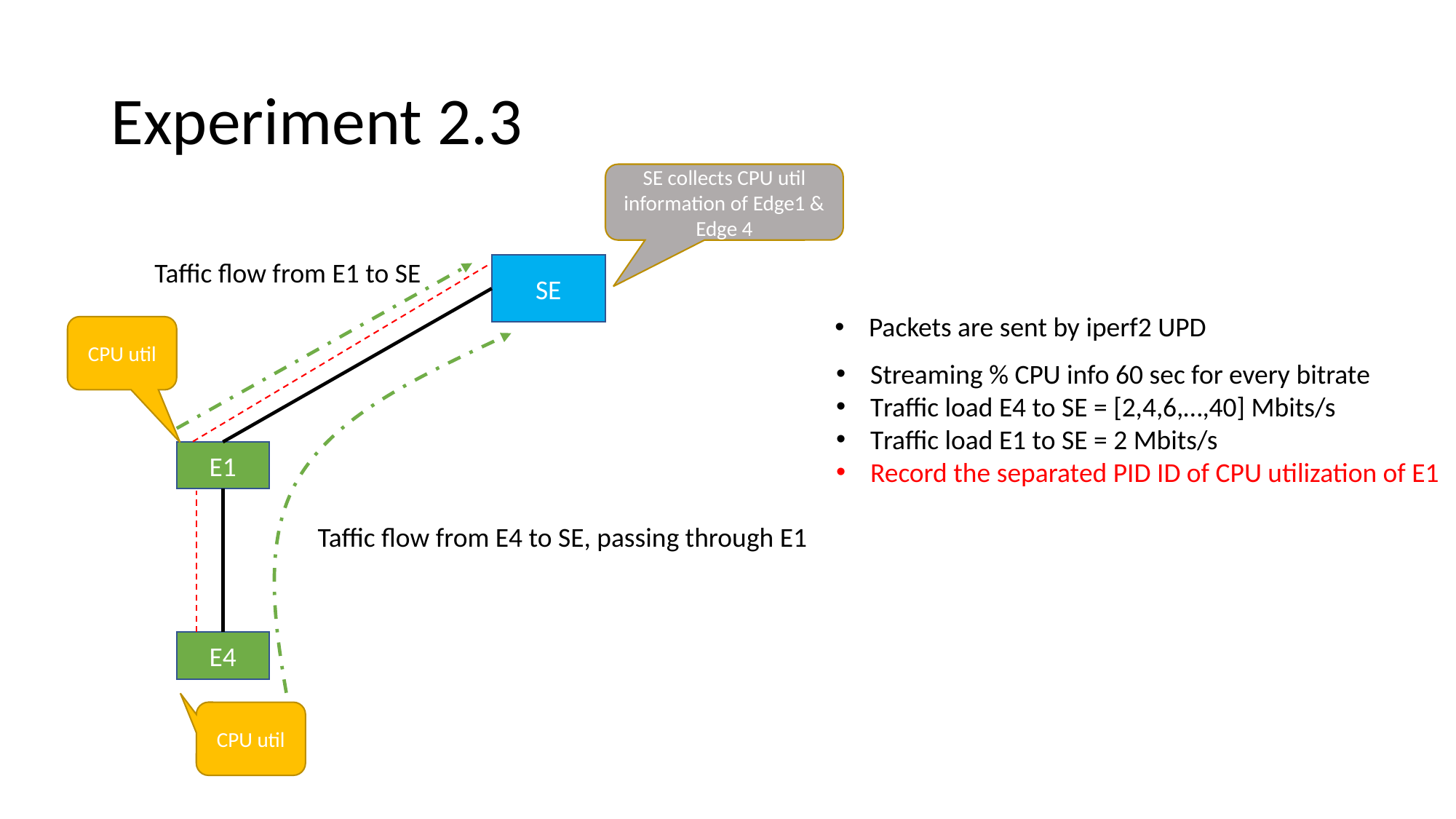

# Experiment 2.3
SE collects CPU util information of Edge1 & Edge 4
Taffic flow from E1 to SE
SE

Packets are sent by iperf2 UPD
CPU util

Streaming % CPU info 60 sec for every bitrate
Traffic load E4 to SE = [2,4,6,…,40] Mbits/s
Traffic load E1 to SE = 2 Mbits/s
Record the separated PID ID of CPU utilization of E1
E1
Taffic flow from E4 to SE, passing through E1
E4
CPU util